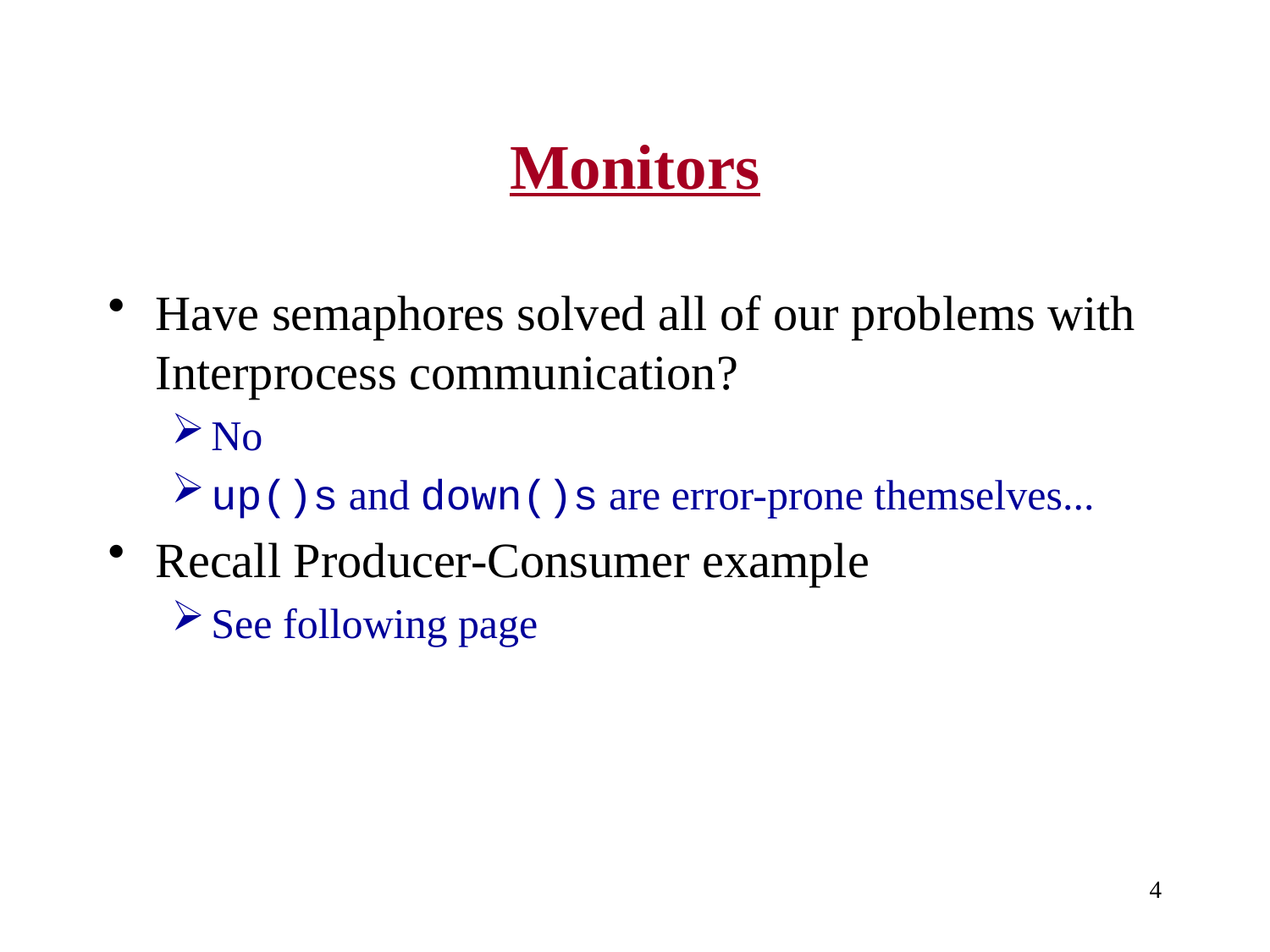

# Monitors
Have semaphores solved all of our problems with Interprocess communication?
No
up()s and down()s are error-prone themselves...
Recall Producer-Consumer example
See following page
4